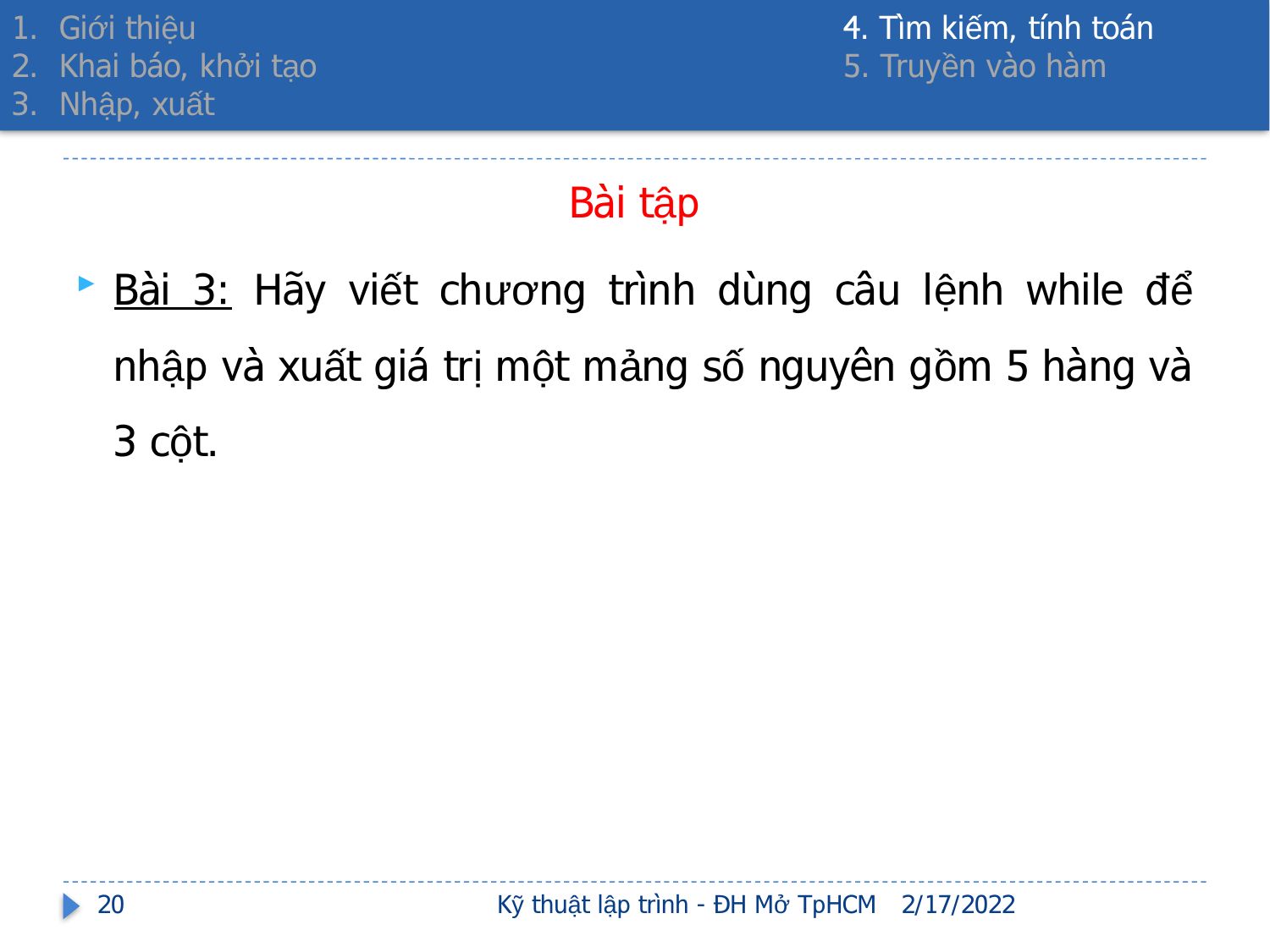

Giới thiệu                                                                 4. Tìm kiếm, tính toán
Khai báo, khởi tạo                                                     5. Truyền vào hàm
Nhập, xuất
Bài tập
Bài 3: Hãy viết chương trình dùng câu lệnh while để nhập và xuất giá trị một mảng số nguyên gồm 5 hàng và 3 cột.
20
Kỹ thuật lập trình - ĐH Mở TpHCM
2/17/2022